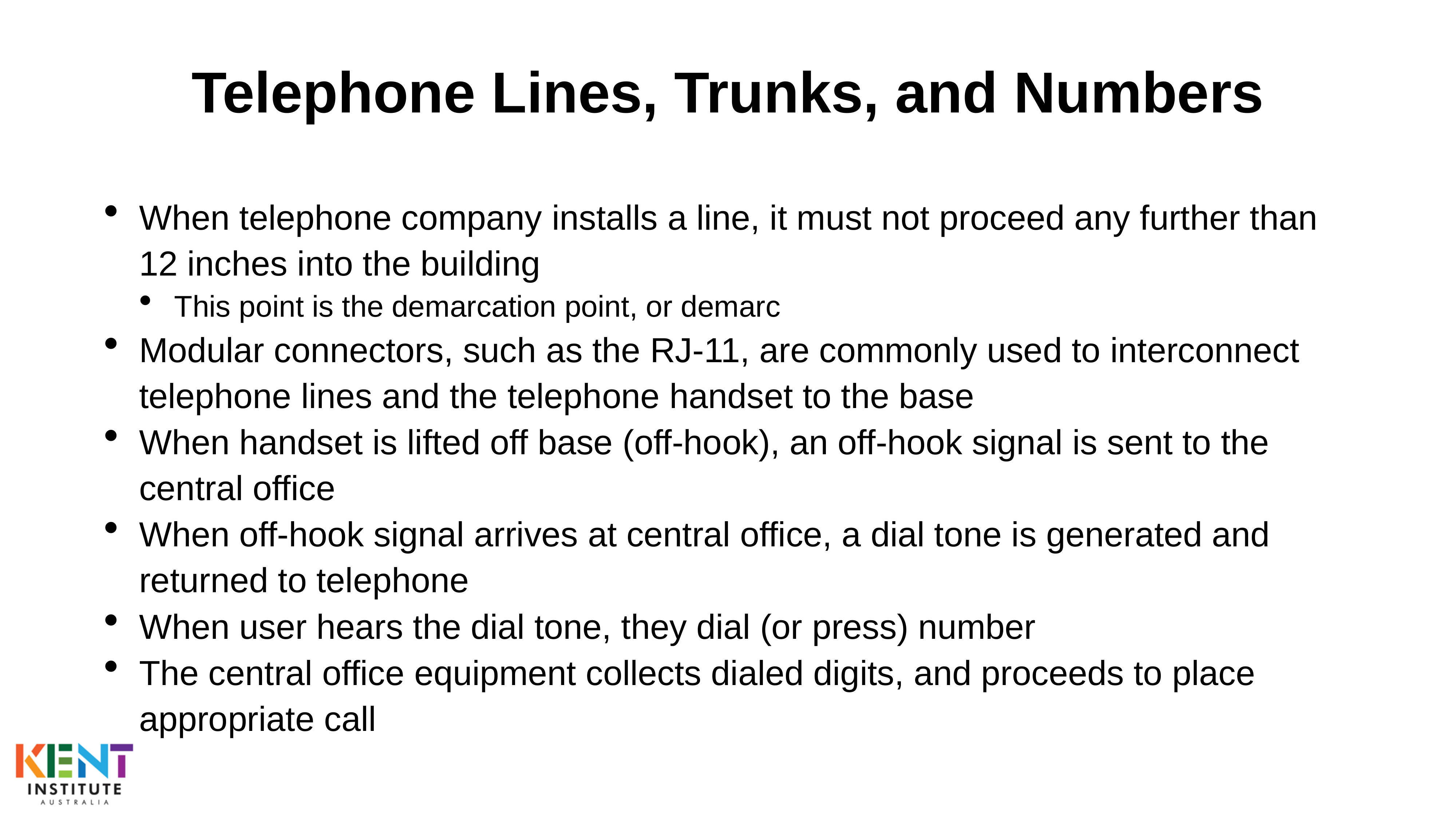

# Telephone Lines, Trunks, and Numbers
When telephone company installs a line, it must not proceed any further than 12 inches into the building
This point is the demarcation point, or demarc
Modular connectors, such as the RJ-11, are commonly used to interconnect telephone lines and the telephone handset to the base
When handset is lifted off base (off-hook), an off-hook signal is sent to the central office
When off-hook signal arrives at central office, a dial tone is generated and returned to telephone
When user hears the dial tone, they dial (or press) number
The central office equipment collects dialed digits, and proceeds to place appropriate call